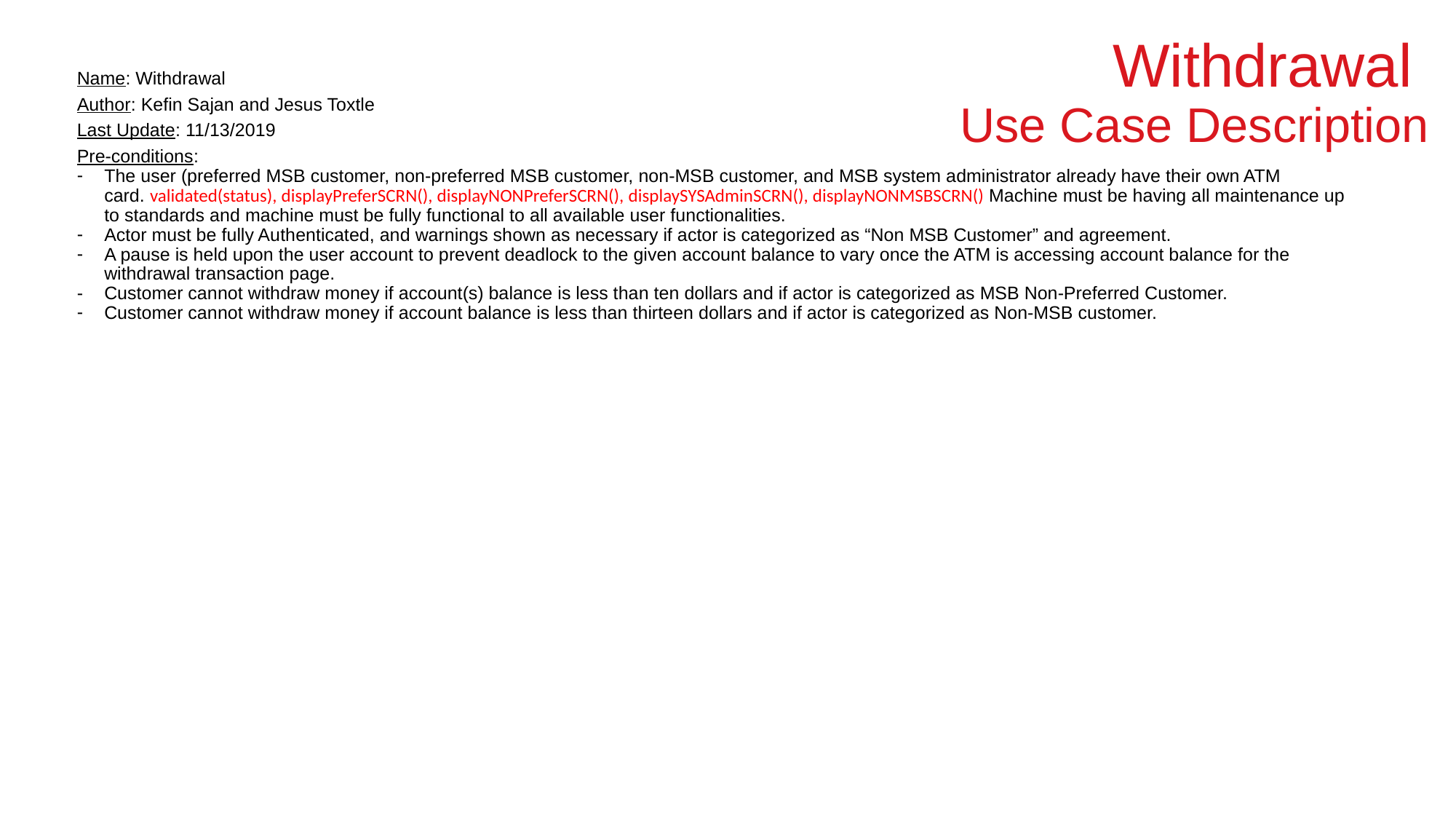

# Withdrawal Use Case Description
Name: Withdrawal
Author: Kefin Sajan and Jesus Toxtle
Last Update: 11/13/2019
Pre-conditions:
The user (preferred MSB customer, non-preferred MSB customer, non-MSB customer, and MSB system administrator already have their own ATM card. validated(status), displayPreferSCRN(), displayNONPreferSCRN(), displaySYSAdminSCRN(), displayNONMSBSCRN() Machine must be having all maintenance up to standards and machine must be fully functional to all available user functionalities.
Actor must be fully Authenticated, and warnings shown as necessary if actor is categorized as “Non MSB Customer” and agreement.
A pause is held upon the user account to prevent deadlock to the given account balance to vary once the ATM is accessing account balance for the withdrawal transaction page.
Customer cannot withdraw money if account(s) balance is less than ten dollars and if actor is categorized as MSB Non-Preferred Customer.
Customer cannot withdraw money if account balance is less than thirteen dollars and if actor is categorized as Non-MSB customer.